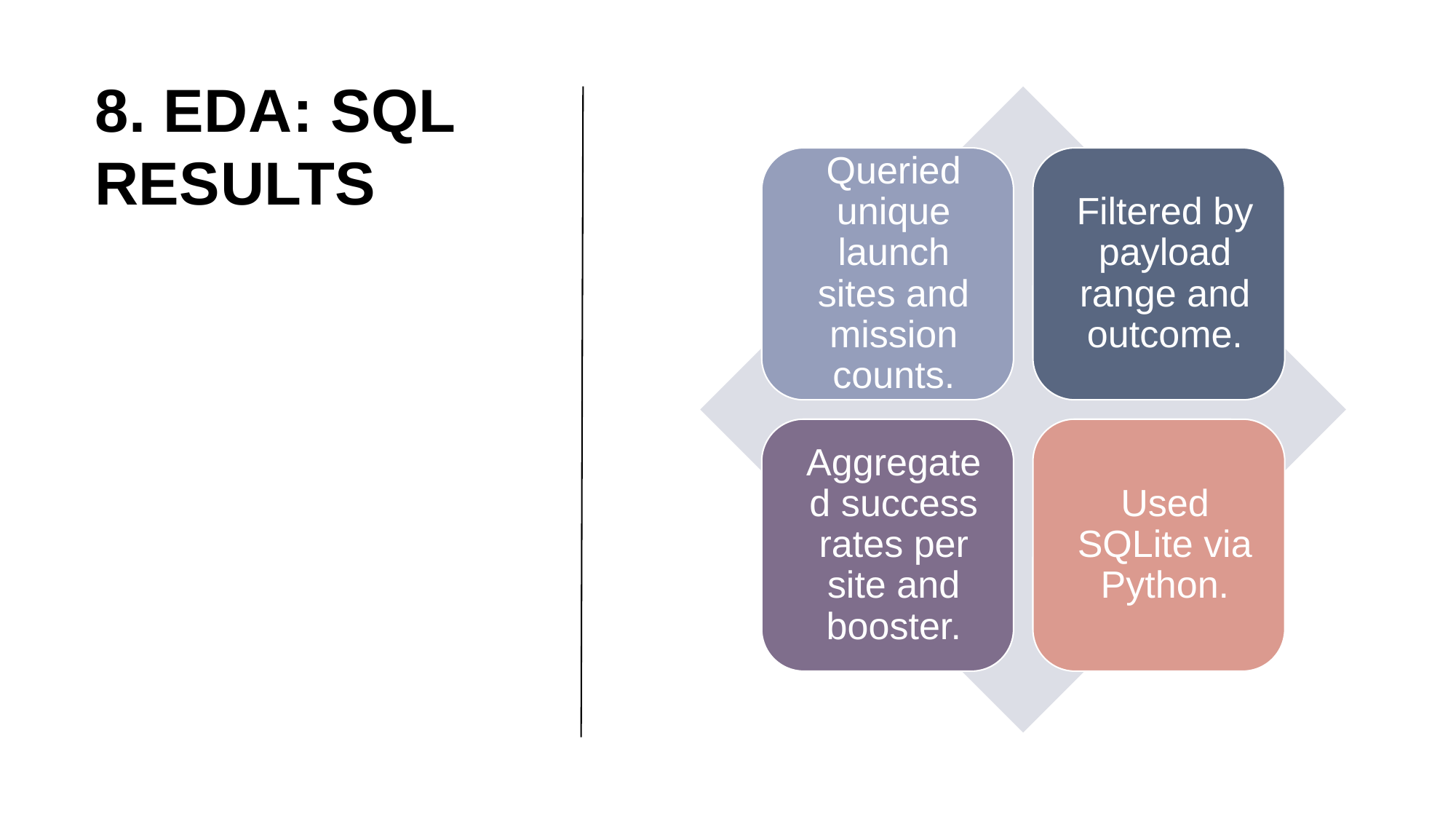

# 8. EDA: SQL Results
Queried unique launch sites and mission counts.
Filtered by payload range and outcome.
Aggregated success rates per site and booster.
Used SQLite via Python.